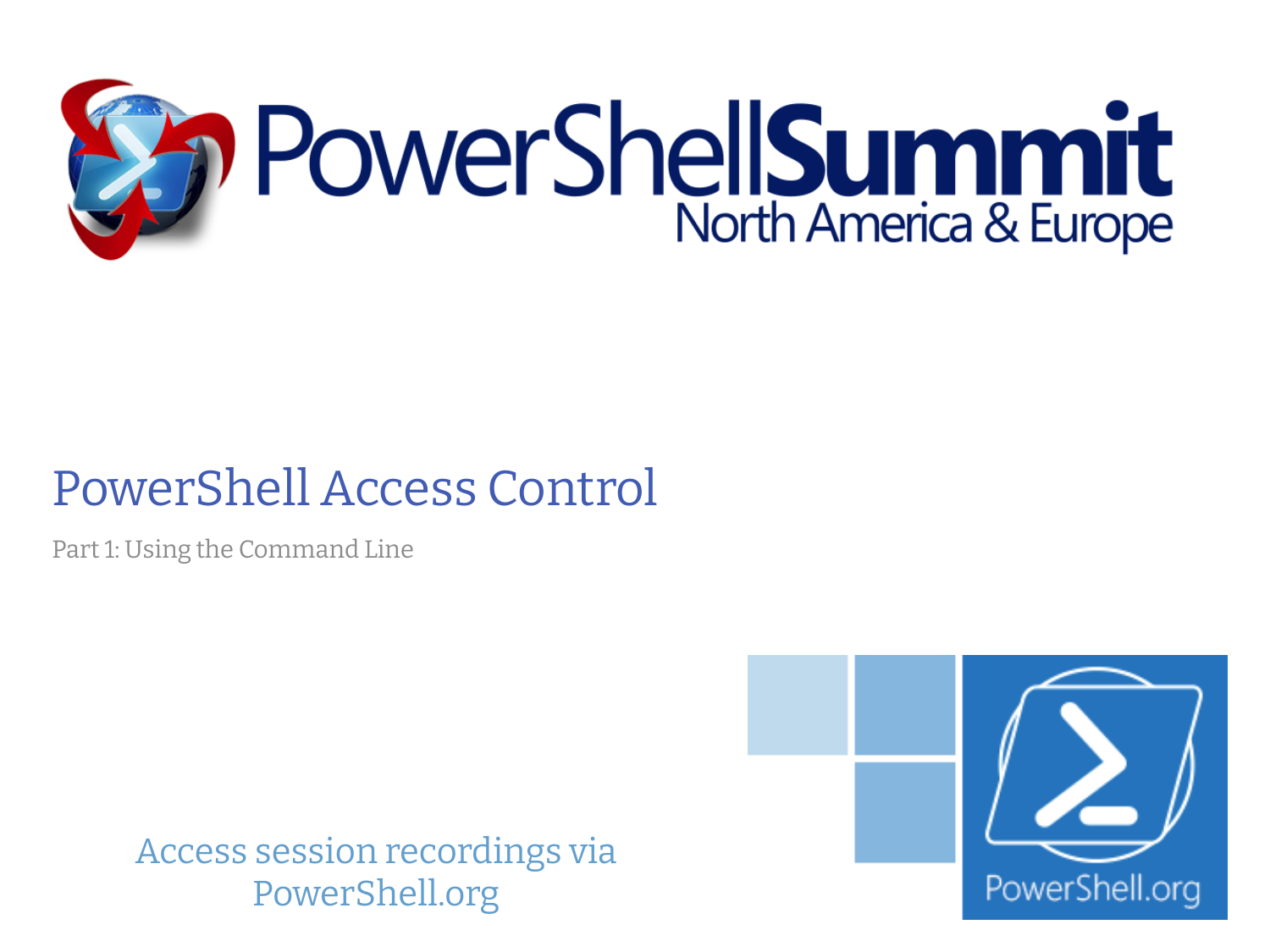

# PowerShell Access Control
Part 1: Using the Command Line